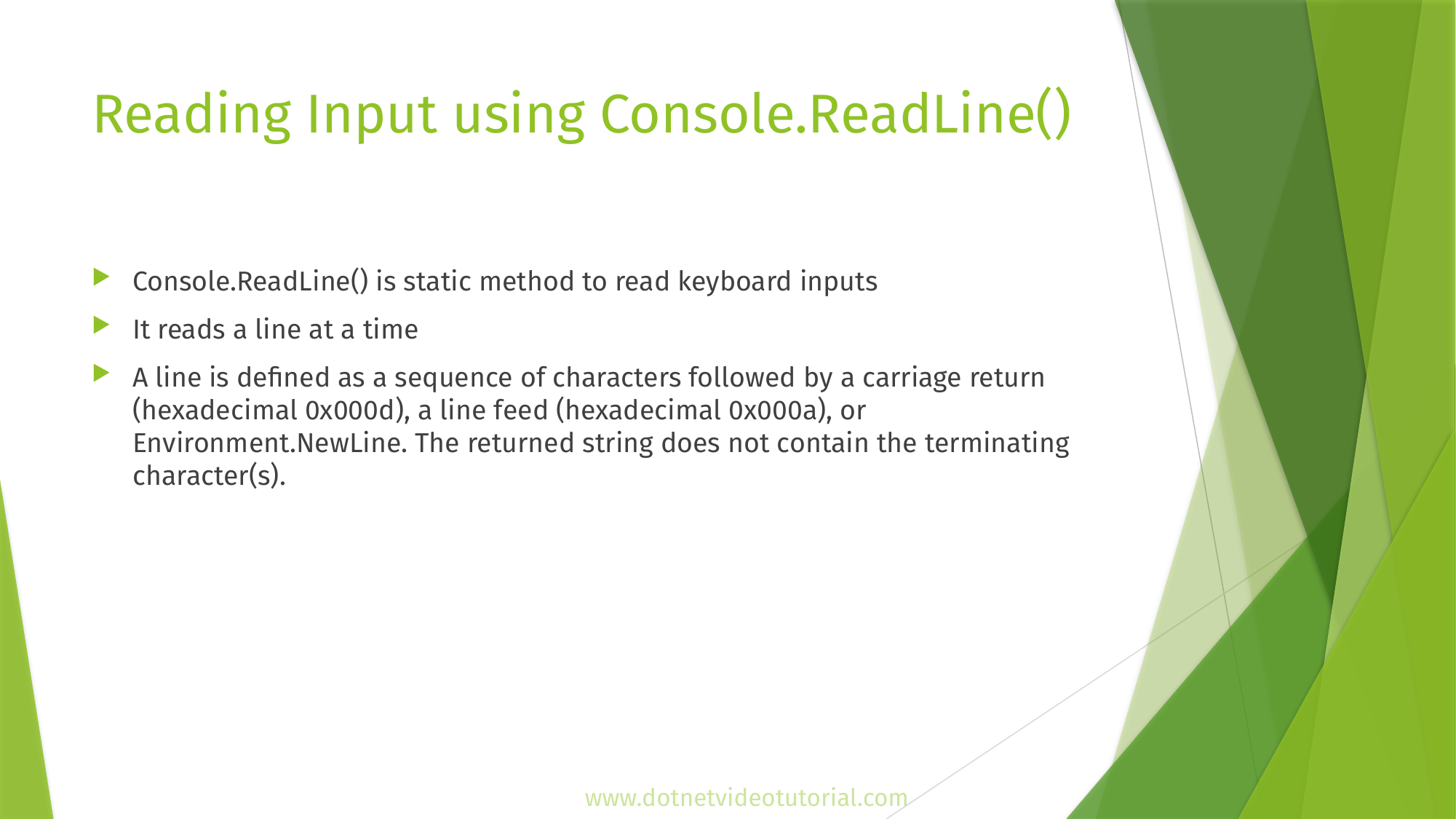

# Reading Input using Console.ReadLine()
Console.ReadLine() is static method to read keyboard inputs
It reads a line at a time
A line is defined as a sequence of characters followed by a carriage return (hexadecimal 0x000d), a line feed (hexadecimal 0x000a), or Environment.NewLine. The returned string does not contain the terminating character(s).

www.dotnetvideotutorial.com